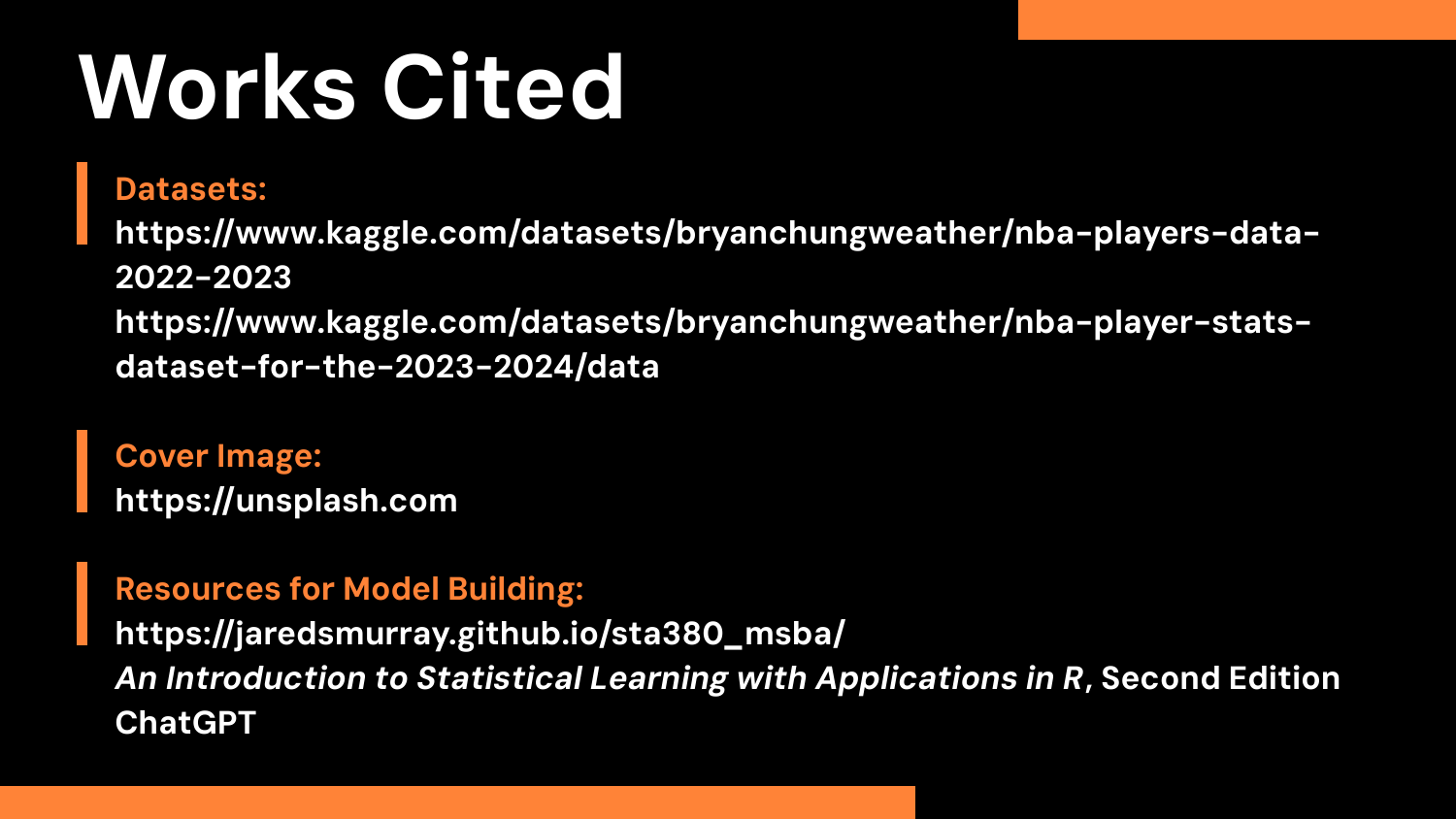

Works Cited
Datasets:
https://www.kaggle.com/datasets/bryanchungweather/nba-players-data-2022-2023
https://www.kaggle.com/datasets/bryanchungweather/nba-player-stats-dataset-for-the-2023-2024/data

Cover Image:
https://unsplash.com

Resources for Model Building:
https://jaredsmurray.github.io/sta380_msba/
An Introduction to Statistical Learning with Applications in R, Second Edition
ChatGPT